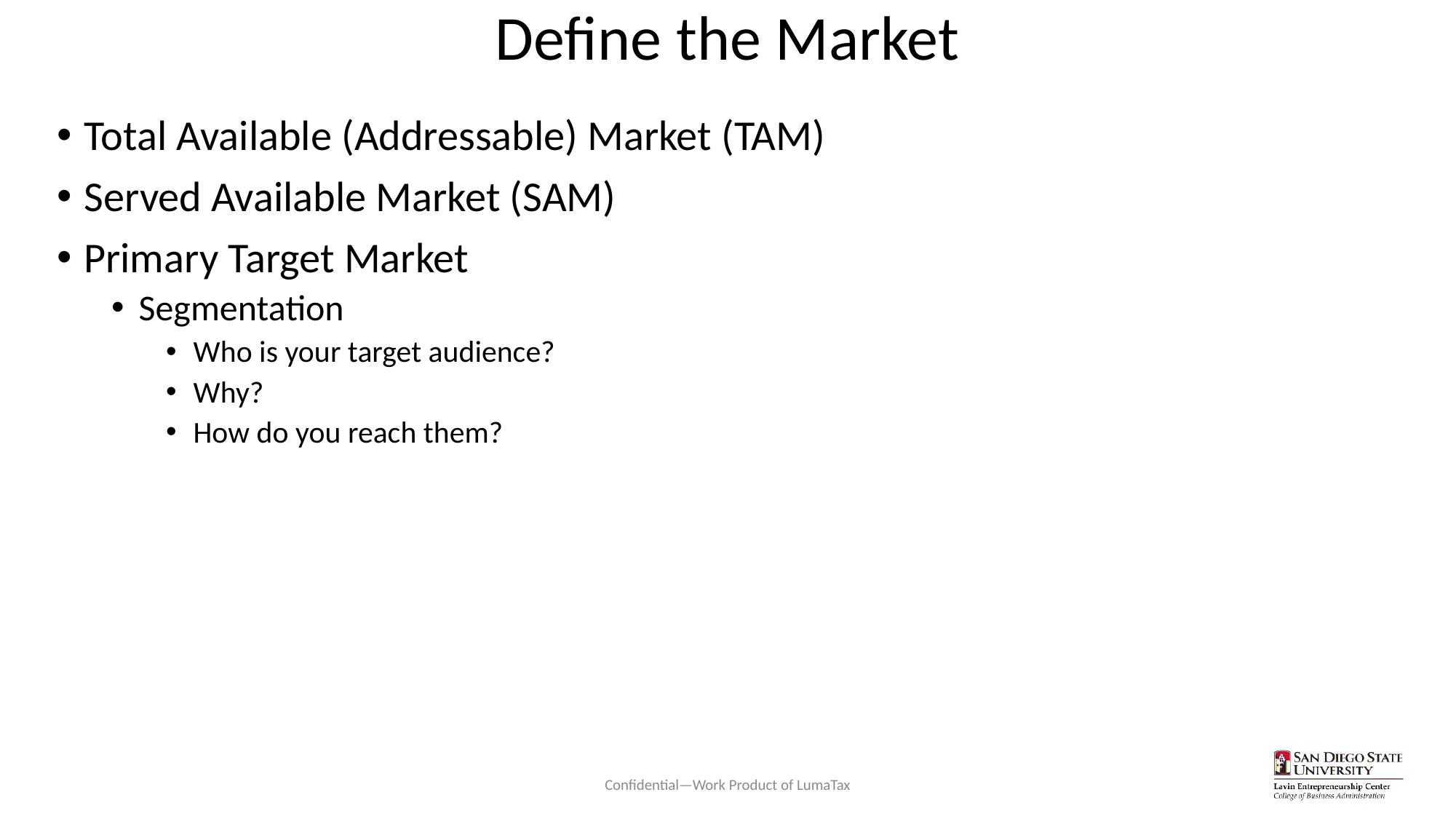

# Define the Market
Total Available (Addressable) Market (TAM)
Served Available Market (SAM)
Primary Target Market
Segmentation
Who is your target audience?
Why?
How do you reach them?

Confidential—Work Product of LumaTax